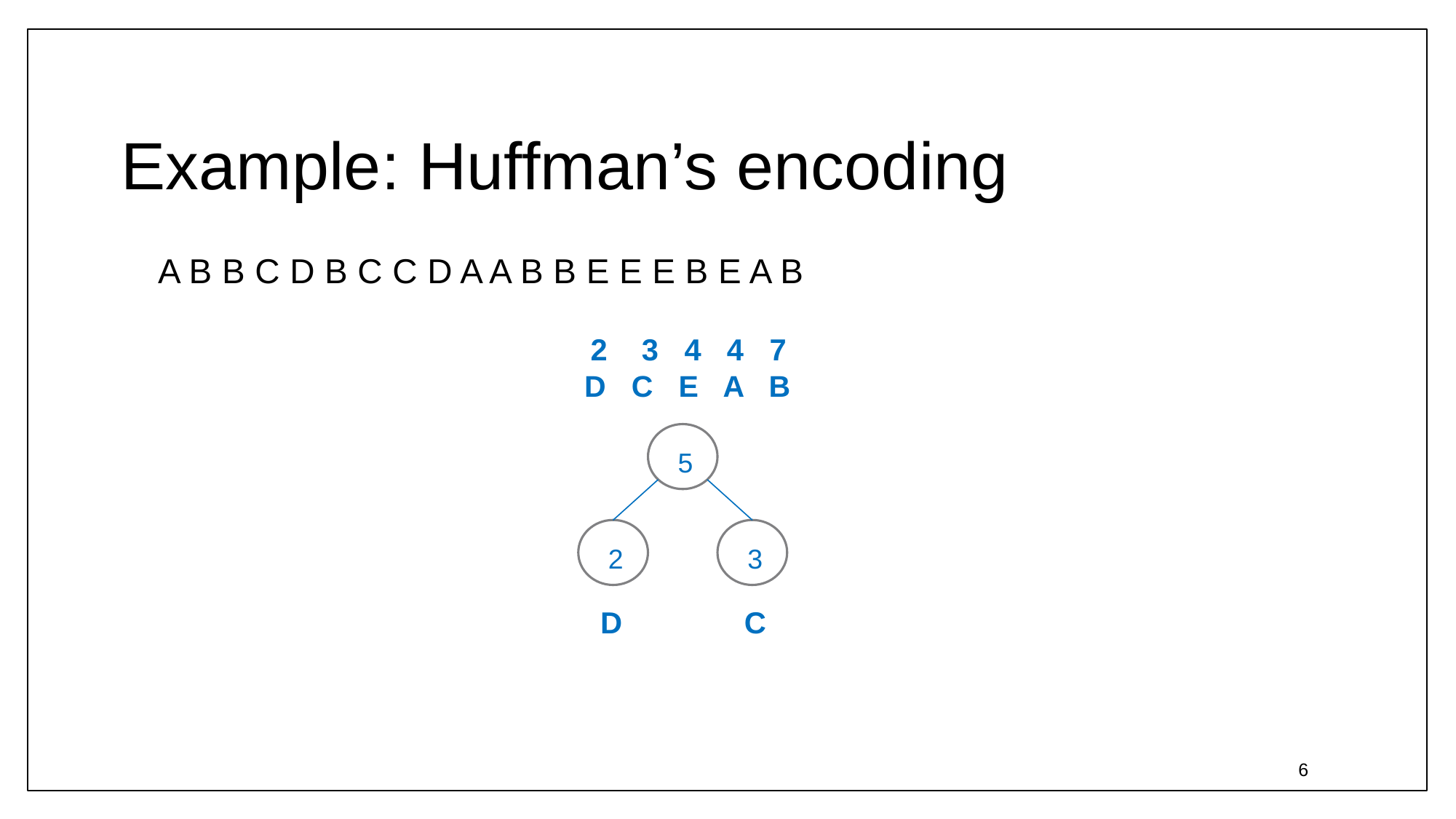

Example: Huffman’s encoding
A B B C D B C C D A A B B E E E B E A B
2    3   4   4   7
D   C   E   A   B

5

2
3
D
C
6